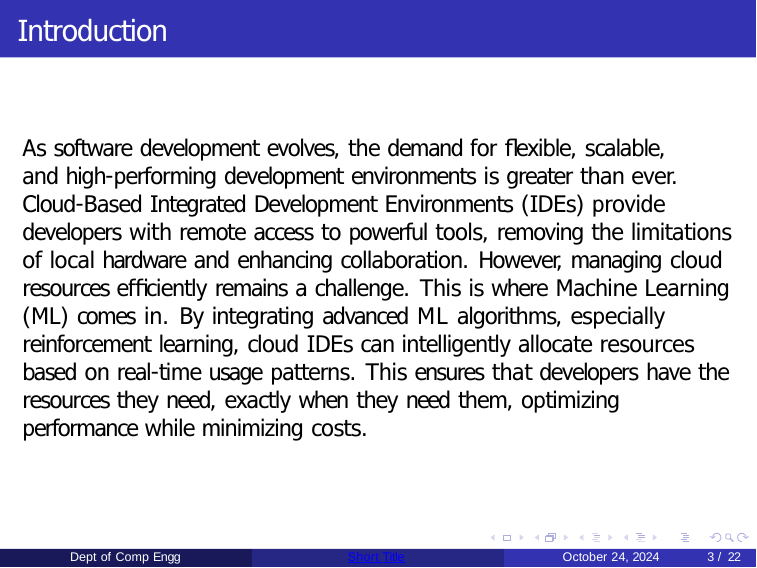

# Introduction
As software development evolves, the demand for flexible, scalable, and high-performing development environments is greater than ever.
Cloud-Based Integrated Development Environments (IDEs) provide developers with remote access to powerful tools, removing the limitations of local hardware and enhancing collaboration. However, managing cloud resources efficiently remains a challenge. This is where Machine Learning (ML) comes in. By integrating advanced ML algorithms, especially reinforcement learning, cloud IDEs can intelligently allocate resources based on real-time usage patterns. This ensures that developers have the resources they need, exactly when they need them, optimizing performance while minimizing costs.

Dept of Comp Engg
Short Title
October 24, 2024
3 / 22